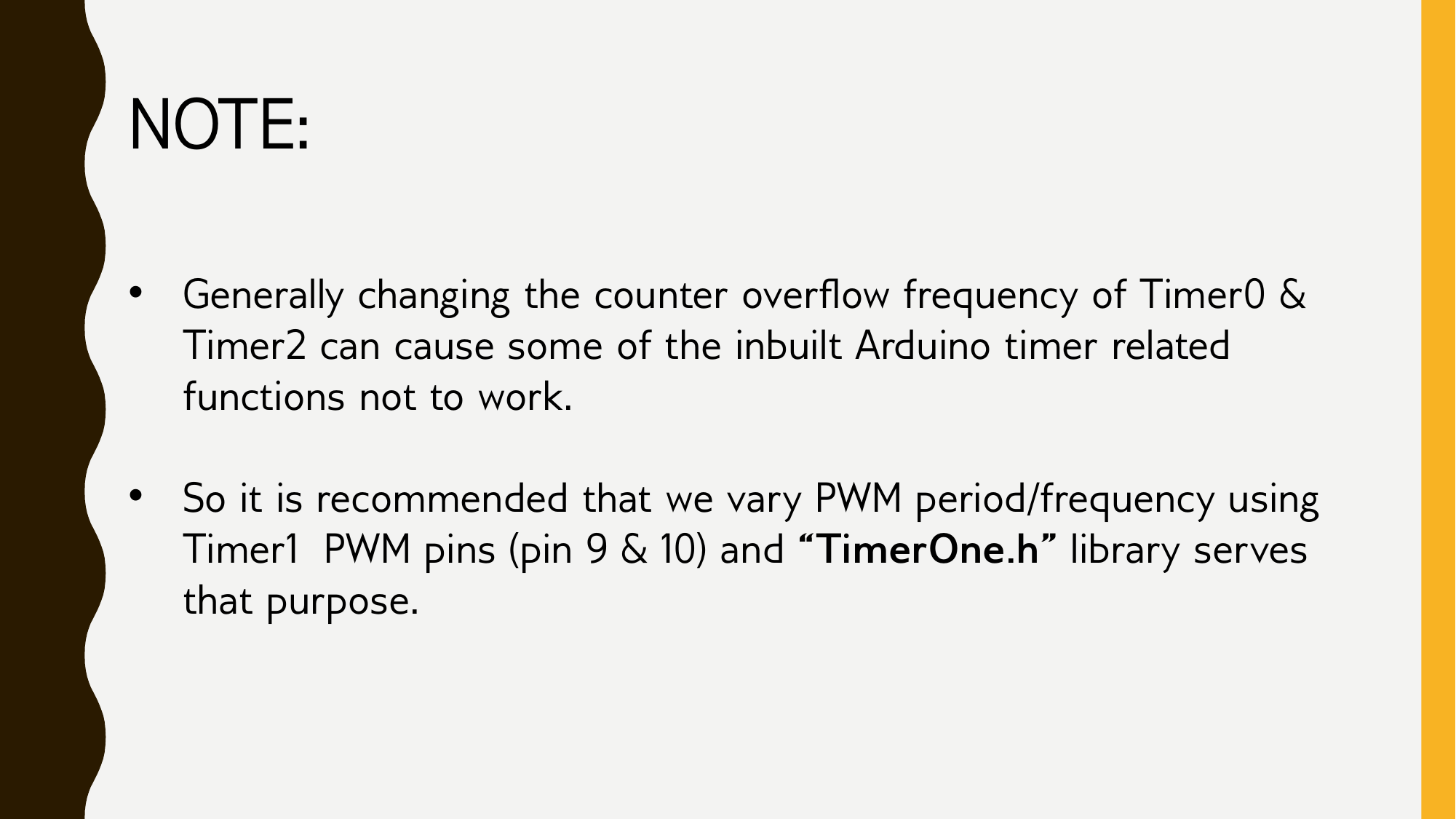

NOTE:

Generally changing the counter overflow frequency of Timer0 & Timer2 can cause some of the inbuilt Arduino timer related functions not to work.

So it is recommended that we vary PWM period/frequency using Timer1  PWM pins (pin 9 & 10) and “TimerOne.h” library serves that purpose.